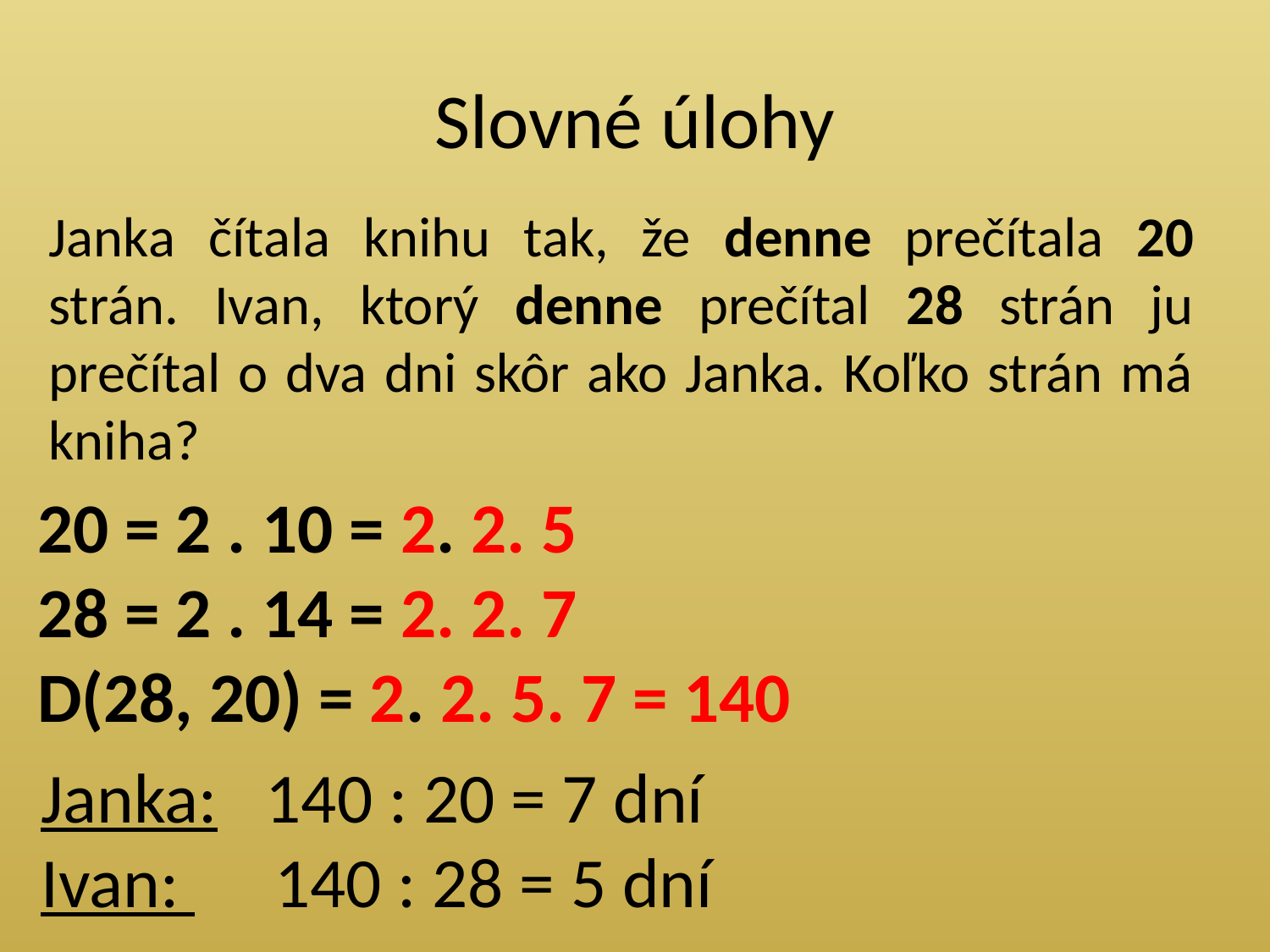

# Slovné úlohy
Janka čítala knihu tak, že denne prečítala 20 strán. Ivan, ktorý denne prečítal 28 strán ju prečítal o dva dni skôr ako Janka. Koľko strán má kniha?

20 = 2 . 10 = 2. 2. 5
28 = 2 . 14 = 2. 2. 7
D(28, 20) = 2. 2. 5. 7 = 140

Janka:   140 : 20 = 7 dní
Ivan:      140 : 28 = 5 dní